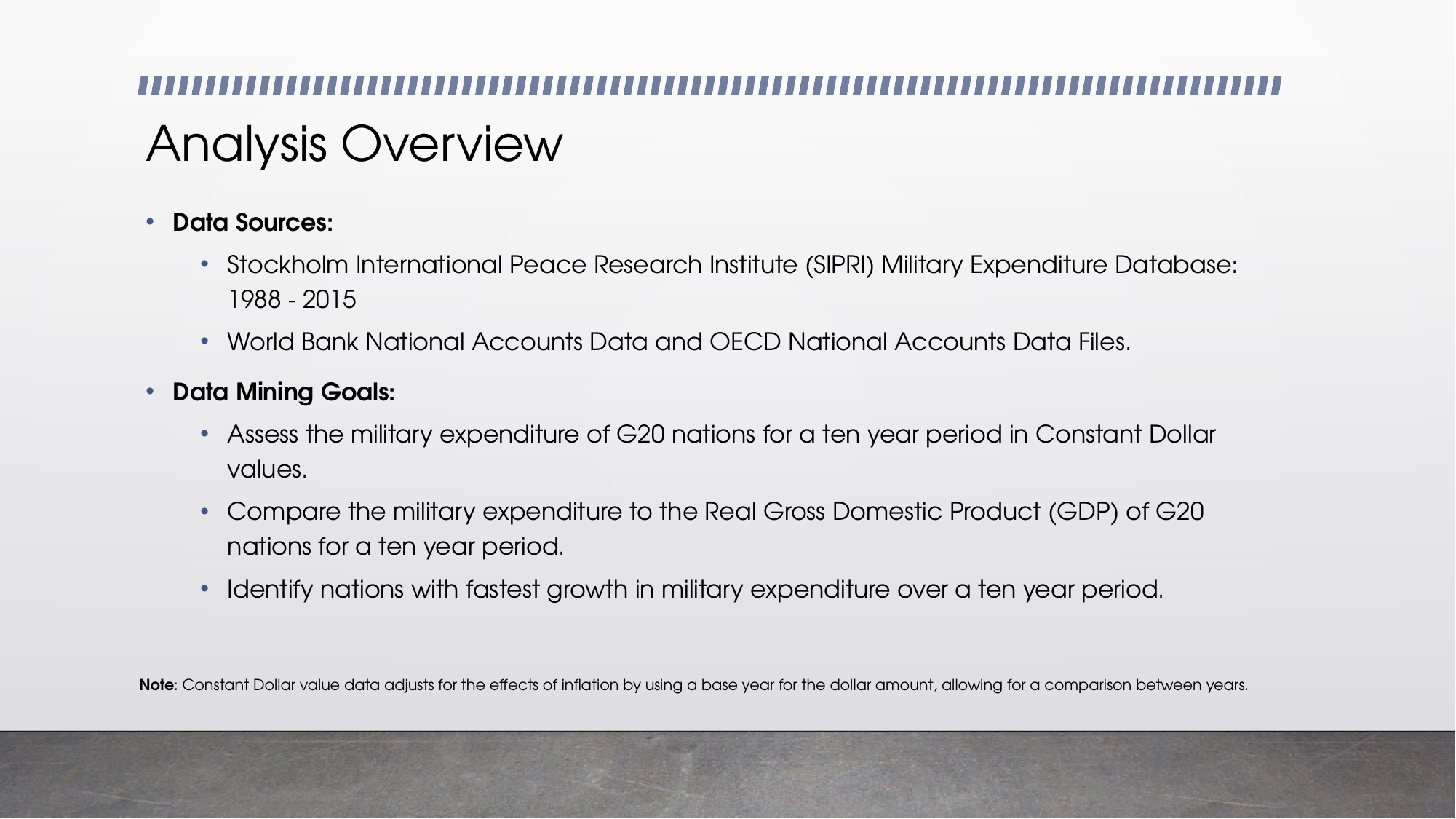

# Analysis Overview
Data Sources:
Stockholm International Peace Research Institute (SIPRI) Military Expenditure Database: 1988 - 2015
World Bank National Accounts Data and OECD National Accounts Data Files.
Data Mining Goals:
Assess the military expenditure of G20 nations for a ten year period in Constant Dollar values.
Compare the military expenditure to the Real Gross Domestic Product (GDP) of G20 nations for a ten year period.
Identify nations with fastest growth in military expenditure over a ten year period.
Note: Constant Dollar value data adjusts for the effects of inflation by using a base year for the dollar amount, allowing for a comparison between years.